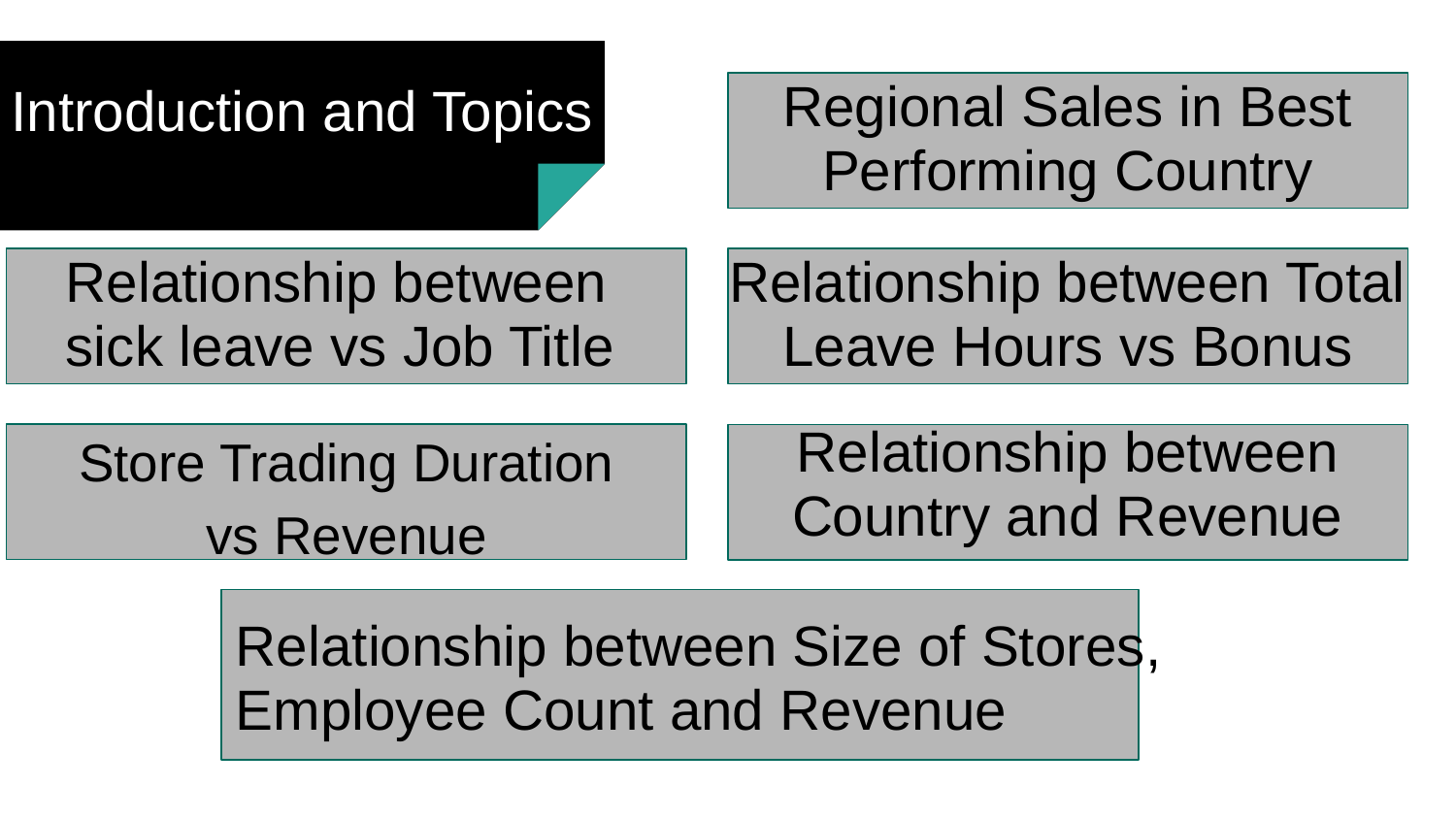

Regional Sales in Best Performing Country
Introduction and Topics

Relationship between Total Leave Hours vs Bonus
Relationship between sick leave vs Job Title

Store Trading Duration vs Revenue
Relationship between Country and Revenue

Relationship between Size of Stores, Employee Count and Revenue